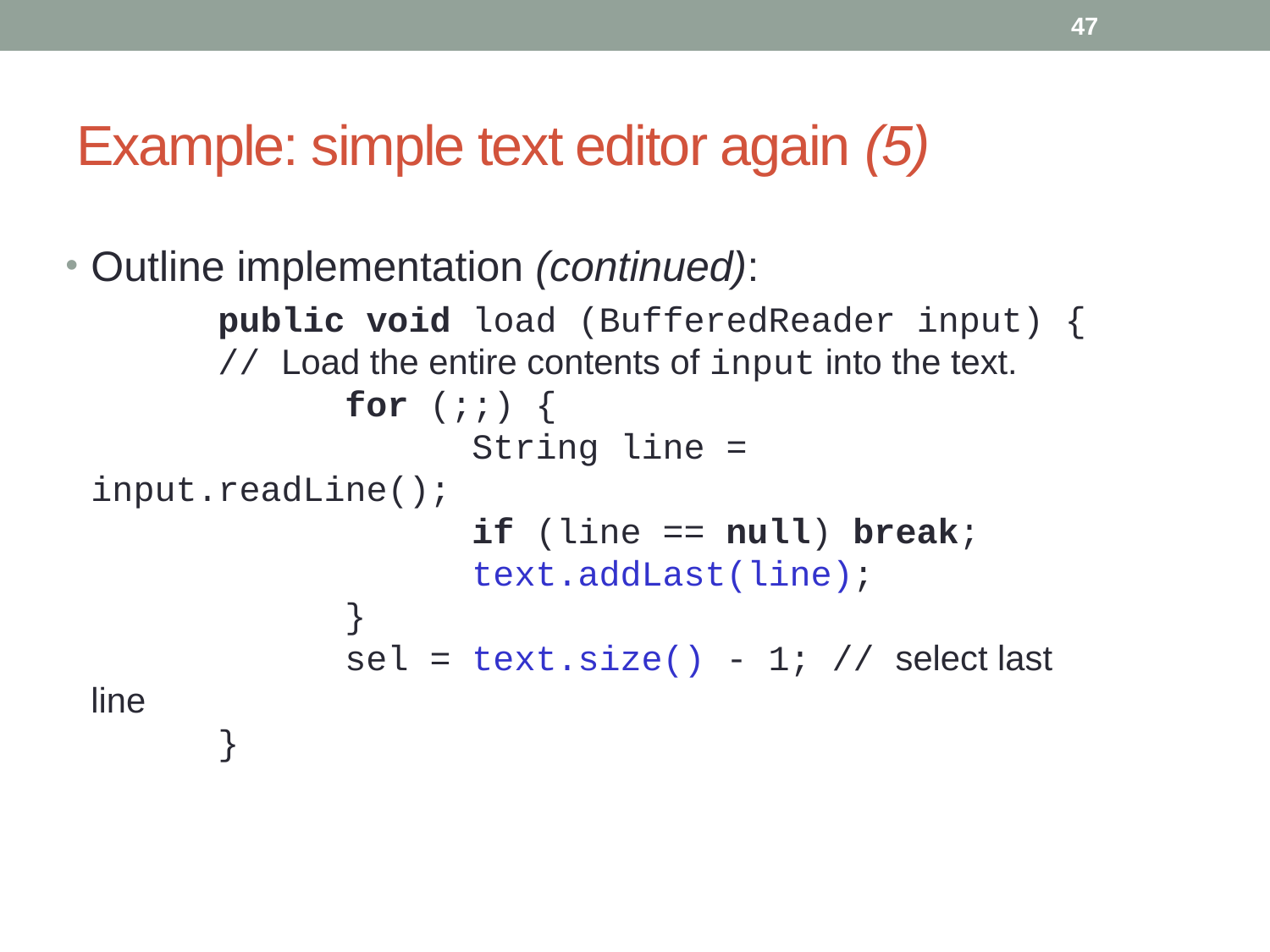

47
# Example: simple text editor again (5)
Outline implementation (continued):
		public void load (BufferedReader input) {
	// Load the entire contents of input into the text.
		for (;;) {
			String line = input.readLine();
			if (line == null) break;
			text.addLast(line);
		}
		sel = text.size() - 1; // select last line
	}